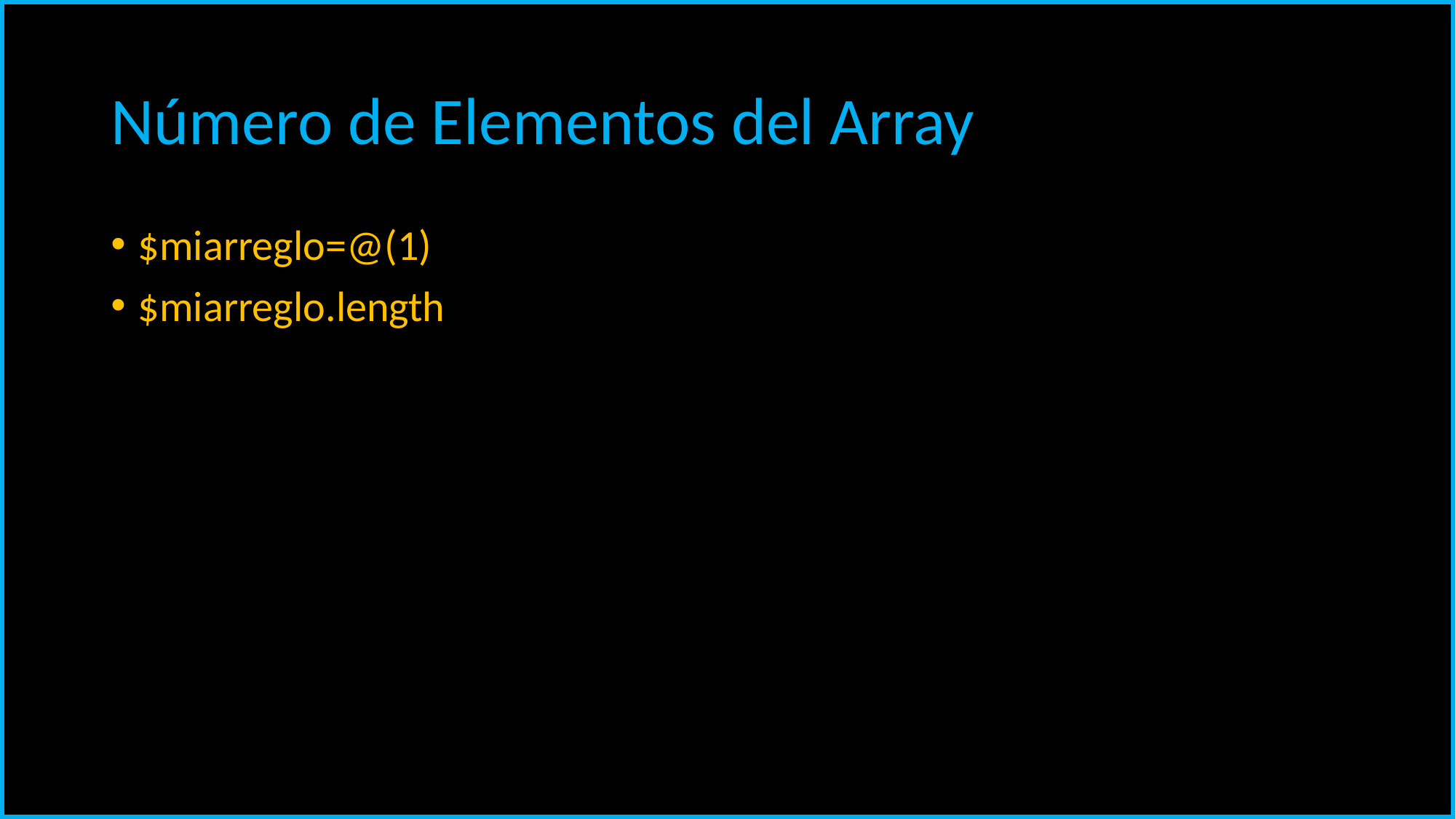

# Número de Elementos del Array
$miarreglo=@(1)
$miarreglo.length